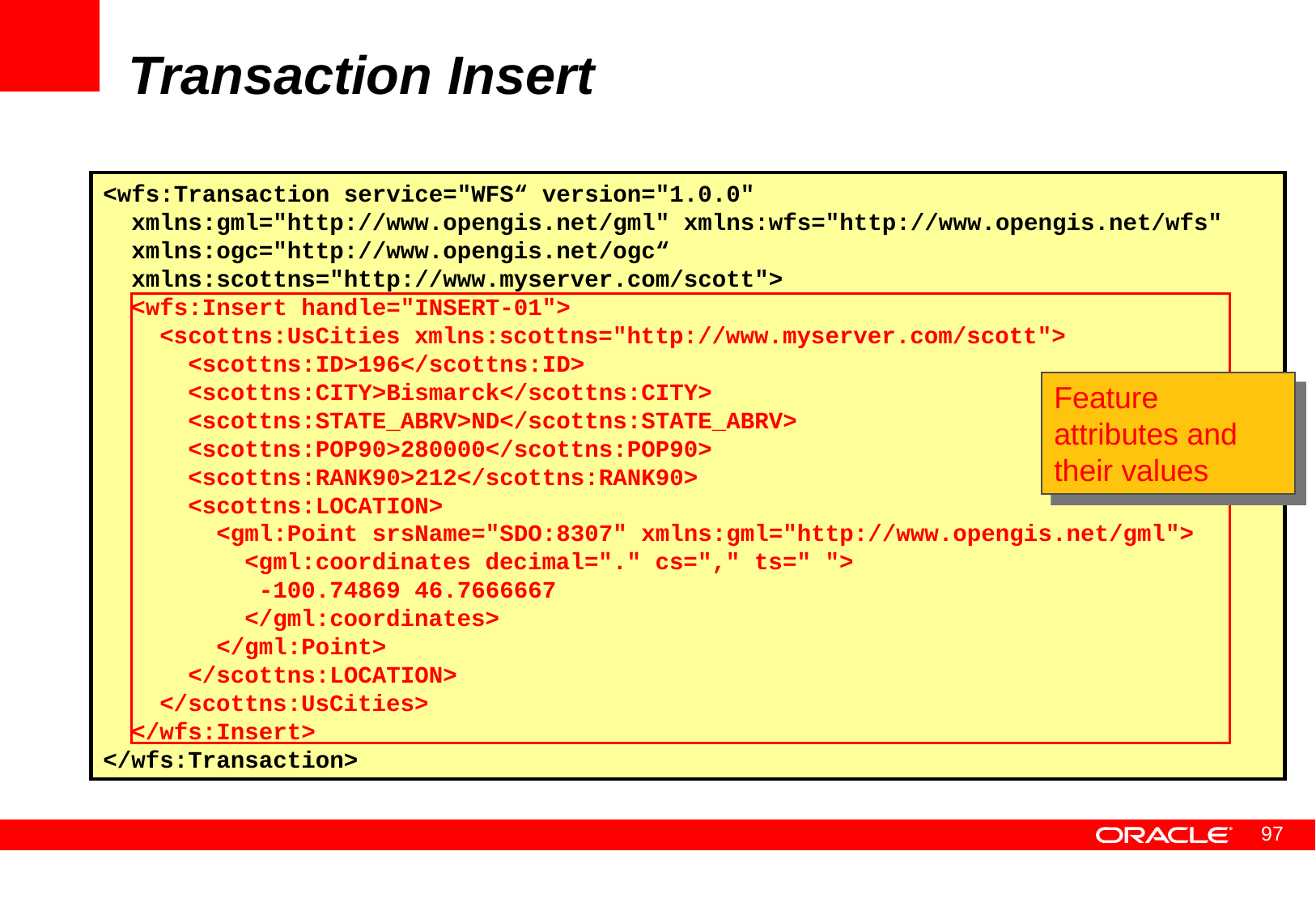

# Transaction Insert
<wfs:Transaction service="WFS“ version="1.0.0"
  xmlns:gml="http://www.opengis.net/gml" xmlns:wfs="http://www.opengis.net/wfs"
  xmlns:ogc="http://www.opengis.net/ogc“
  xmlns:scottns="http://www.myserver.com/scott">
  <wfs:Insert handle="INSERT-01">
    <scottns:UsCities xmlns:scottns="http://www.myserver.com/scott">
      <scottns:ID>196</scottns:ID>
      <scottns:CITY>Bismarck</scottns:CITY>
      <scottns:STATE_ABRV>ND</scottns:STATE_ABRV>
      <scottns:POP90>280000</scottns:POP90>
      <scottns:RANK90>212</scottns:RANK90>
      <scottns:LOCATION>
        <gml:Point srsName="SDO:8307" xmlns:gml="http://www.opengis.net/gml">
          <gml:coordinates decimal="." cs="," ts=" ">
           -100.74869 46.7666667
          </gml:coordinates>
        </gml:Point>
      </scottns:LOCATION>
    </scottns:UsCities>
  </wfs:Insert>
</wfs:Transaction>

Feature attributes and their values